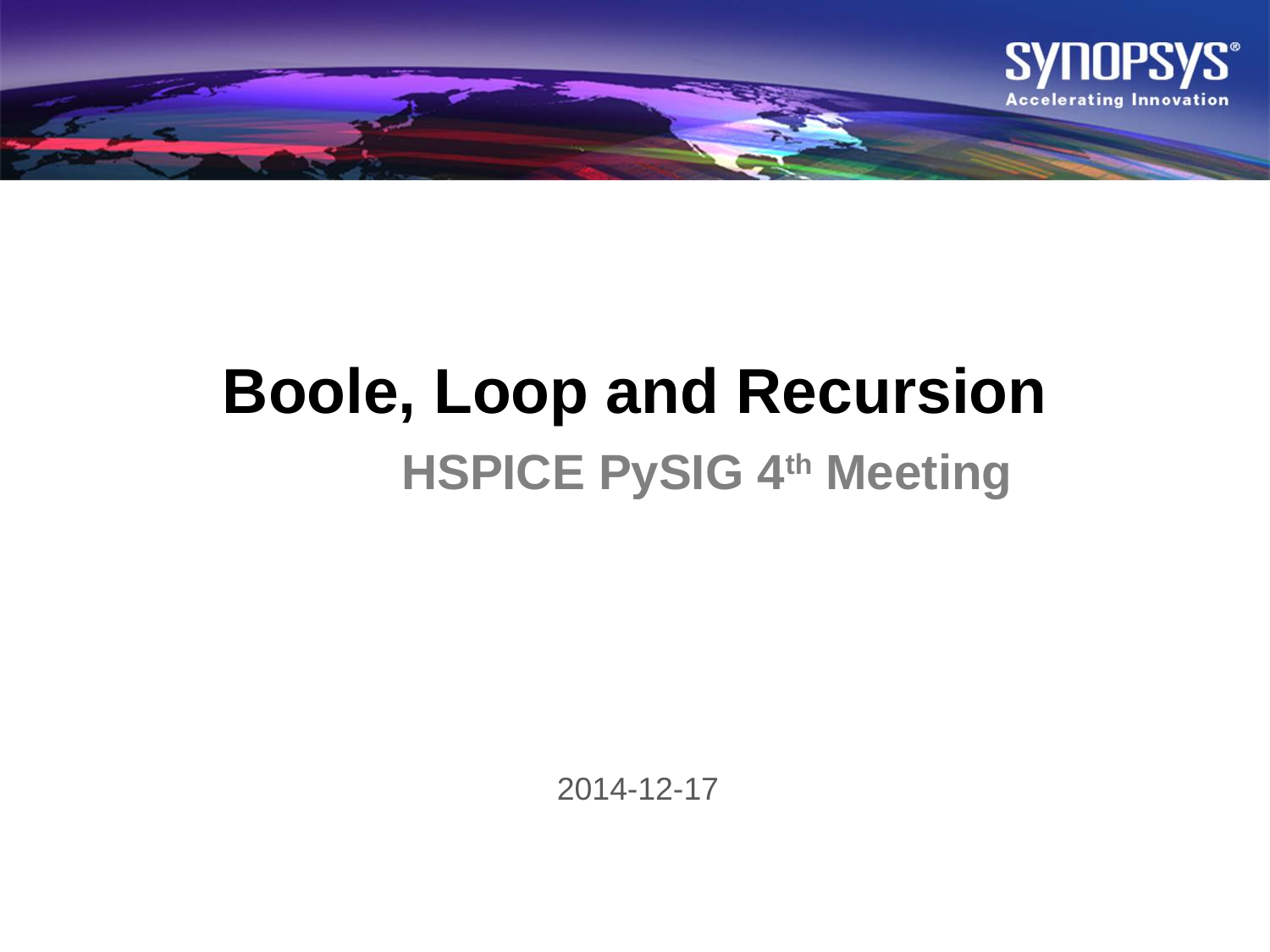

# Boole, Loop and Recursion
HSPICE PySIG 4th Meeting

2014-12-17